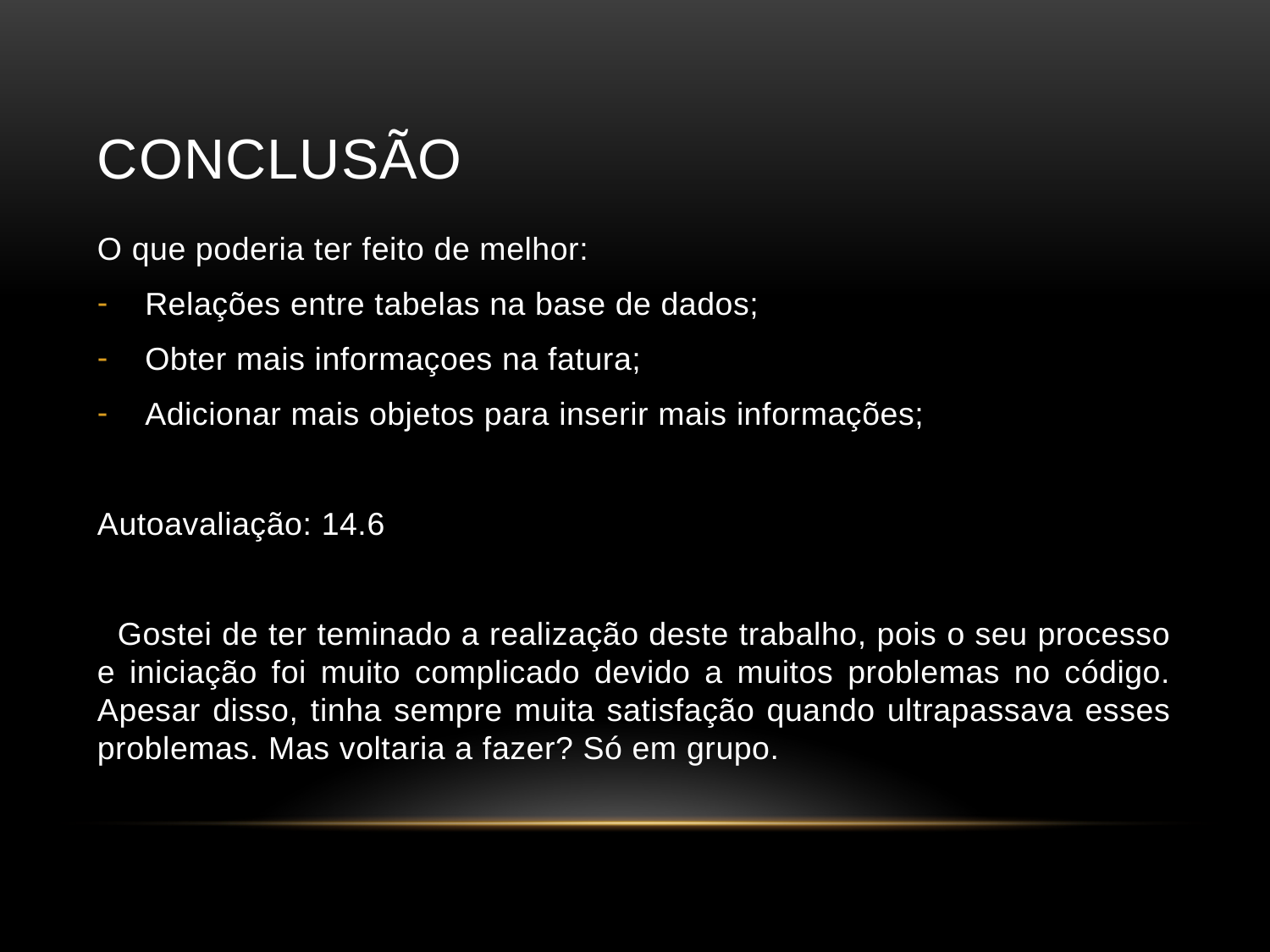

# Conclusão
O que poderia ter feito de melhor:
Relações entre tabelas na base de dados;
Obter mais informaçoes na fatura;
Adicionar mais objetos para inserir mais informações;

Autoavaliação: 14.6

  Gostei de ter teminado a realização deste trabalho, pois o seu processo e iniciação foi muito complicado devido a muitos problemas no código. Apesar disso, tinha sempre muita satisfação quando ultrapassava esses problemas. Mas voltaria a fazer? Só em grupo.